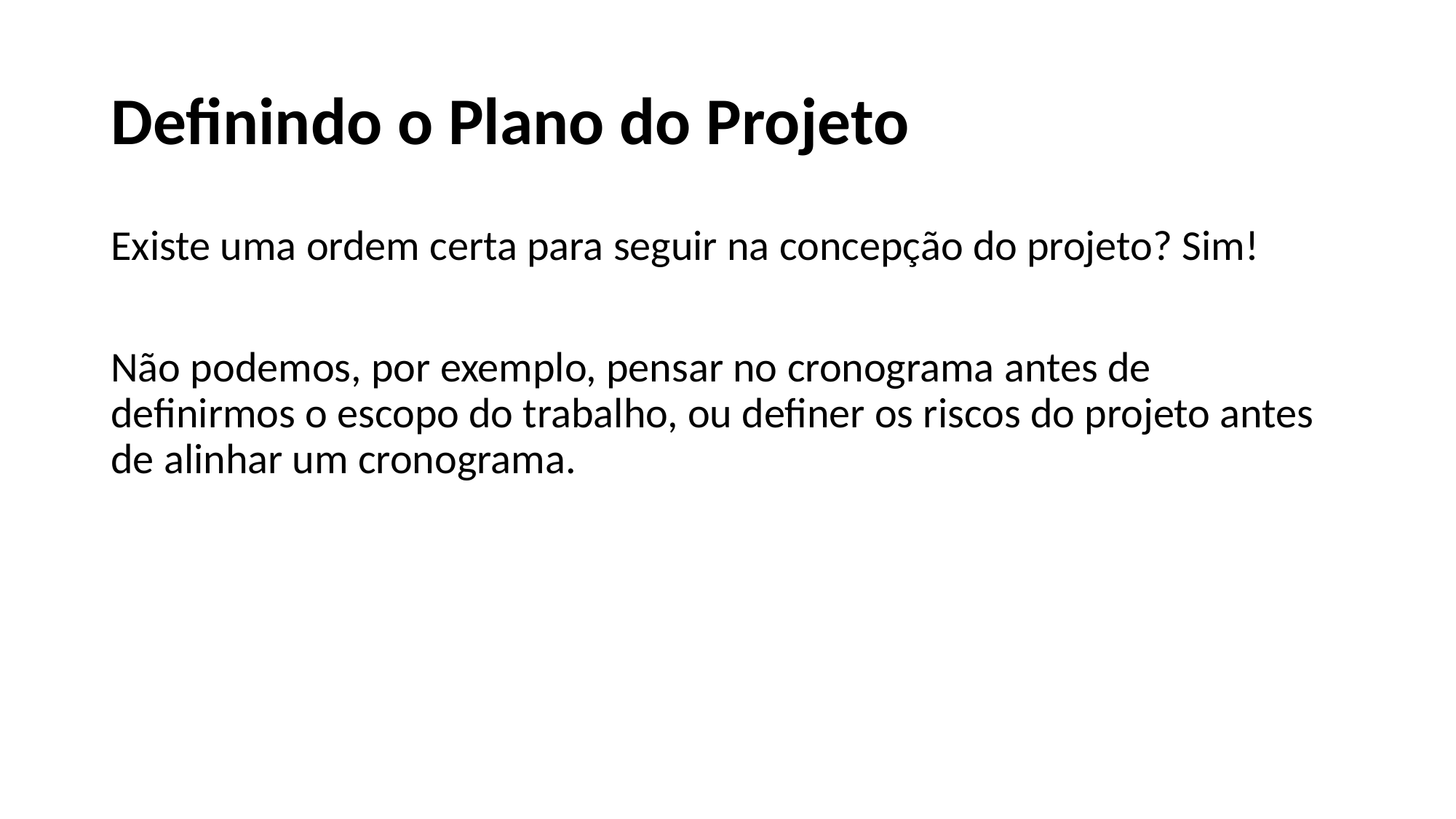

# Definindo o Plano do Projeto
Existe uma ordem certa para seguir na concepção do projeto? Sim!

Não podemos, por exemplo, pensar no cronograma antes de definirmos o escopo do trabalho, ou definer os riscos do projeto antes de alinhar um cronograma.